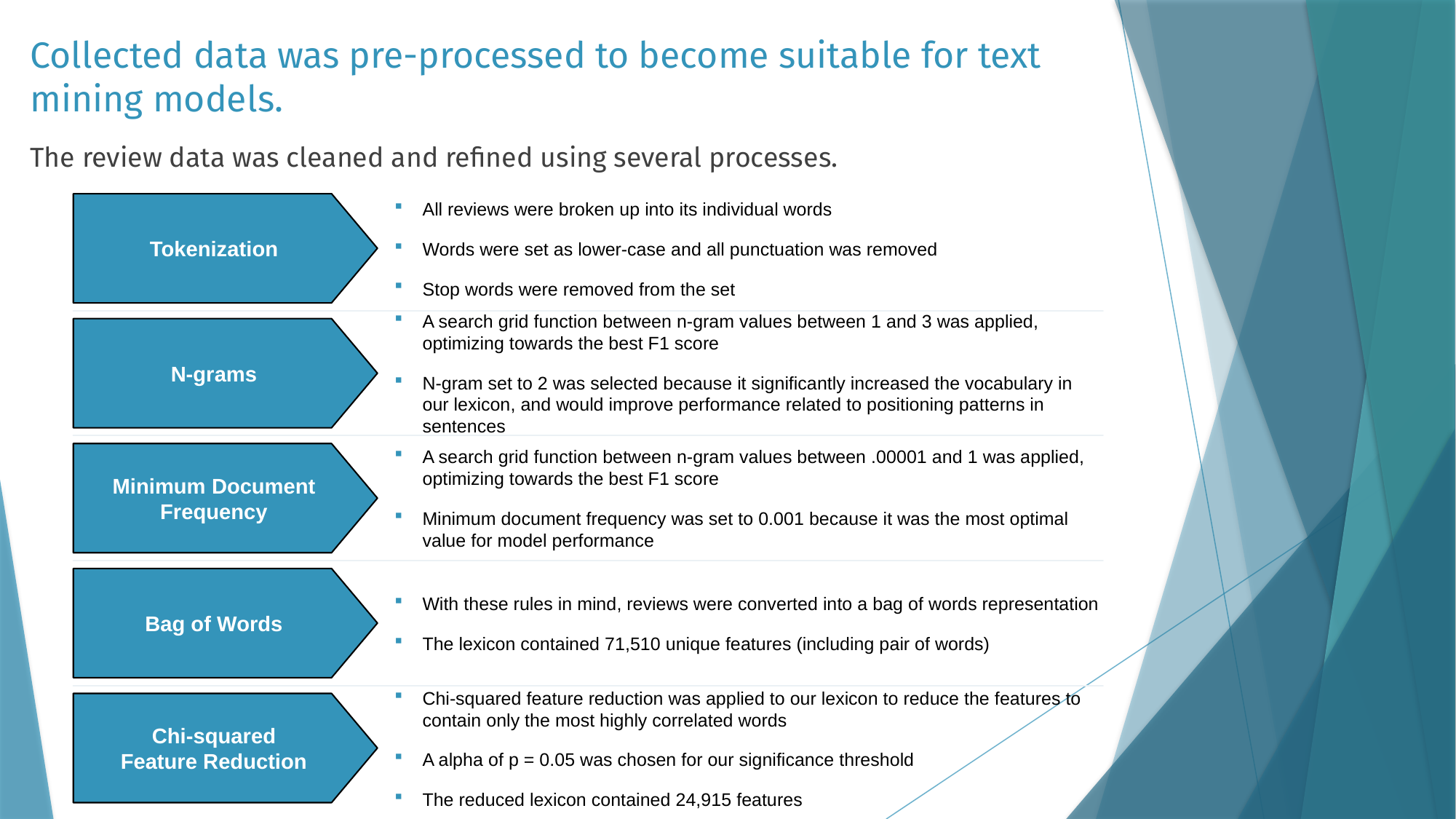

# Collected data was pre-processed to become suitable for text mining models.

The review data was cleaned and refined using several processes.
Tokenization
All reviews were broken up into its individual words
Words were set as lower-case and all punctuation was removed
Stop words were removed from the set
N-grams
A search grid function between n-gram values between 1 and 3 was applied, optimizing towards the best F1 score
N-gram set to 2 was selected because it significantly increased the vocabulary in our lexicon, and would improve performance related to positioning patterns in sentences
Minimum Document
Frequency
A search grid function between n-gram values between .00001 and 1 was applied, optimizing towards the best F1 score
Minimum document frequency was set to 0.001 because it was the most optimal value for model performance
Bag of Words
With these rules in mind, reviews were converted into a bag of words representation
The lexicon contained 71,510 unique features (including pair of words)
Chi-squared
Feature Reduction
Chi-squared feature reduction was applied to our lexicon to reduce the features to contain only the most highly correlated words
A alpha of p = 0.05 was chosen for our significance threshold
The reduced lexicon contained 24,915 features